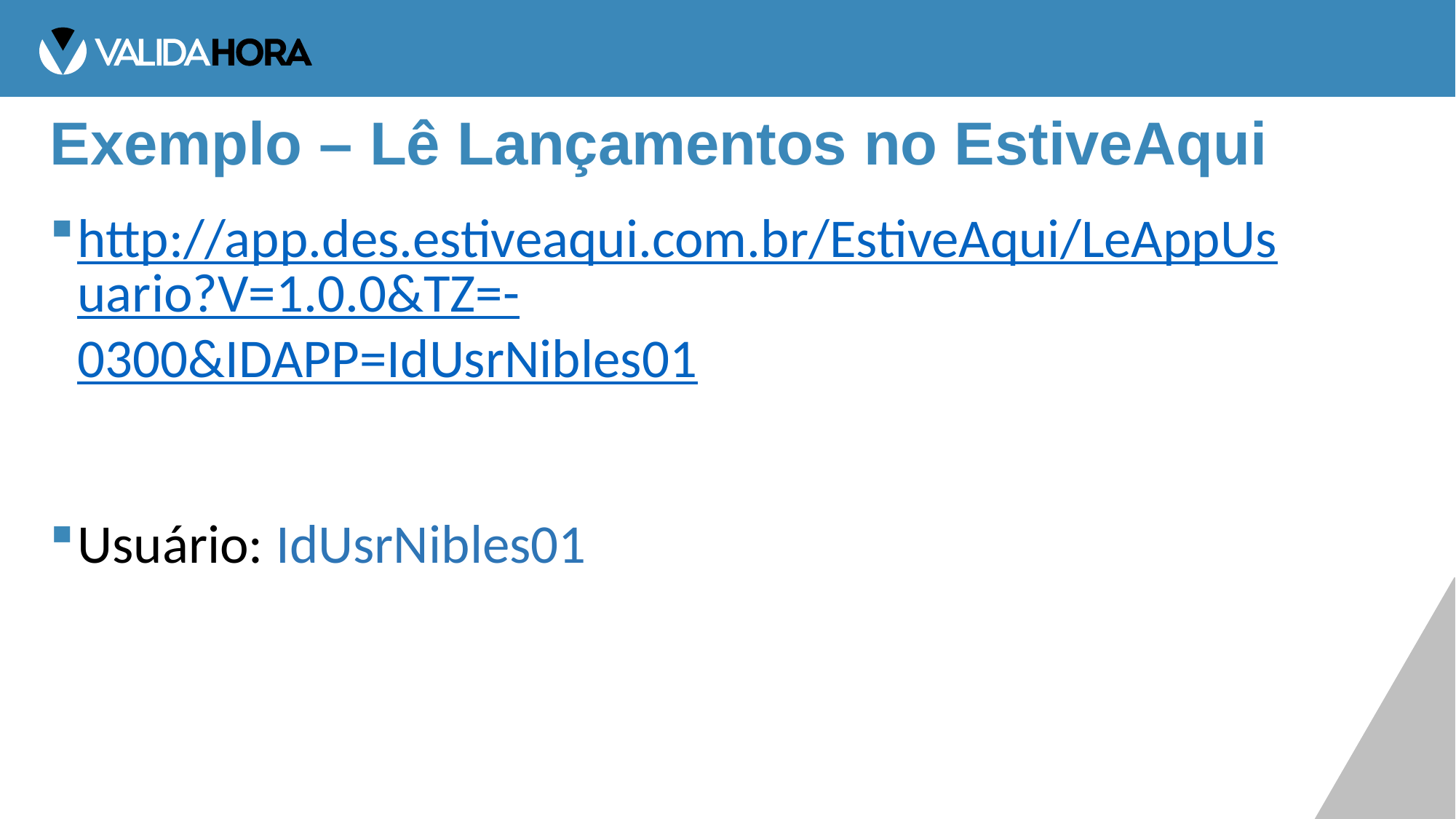

# Exemplo – Lê Lançamentos no EstiveAqui
http://app.des.estiveaqui.com.br/EstiveAqui/LeAppUsuario?V=1.0.0&TZ=-0300&IDAPP=IdUsrNibles01

Usuário: IdUsrNibles01